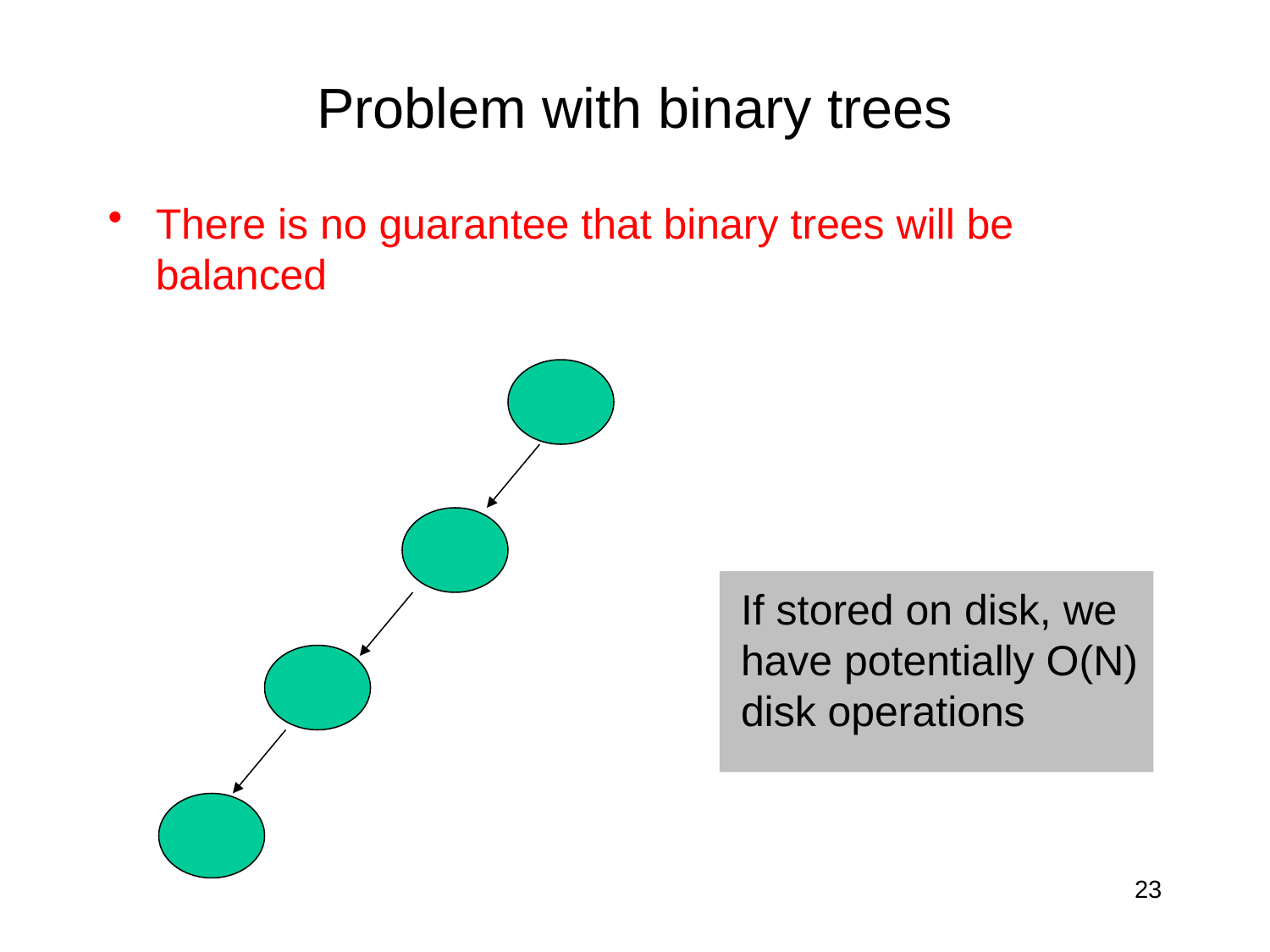

# Problem with binary trees
There is no guarantee that binary trees will be balanced

If stored on disk, we
have potentially O(N)
disk operations

23